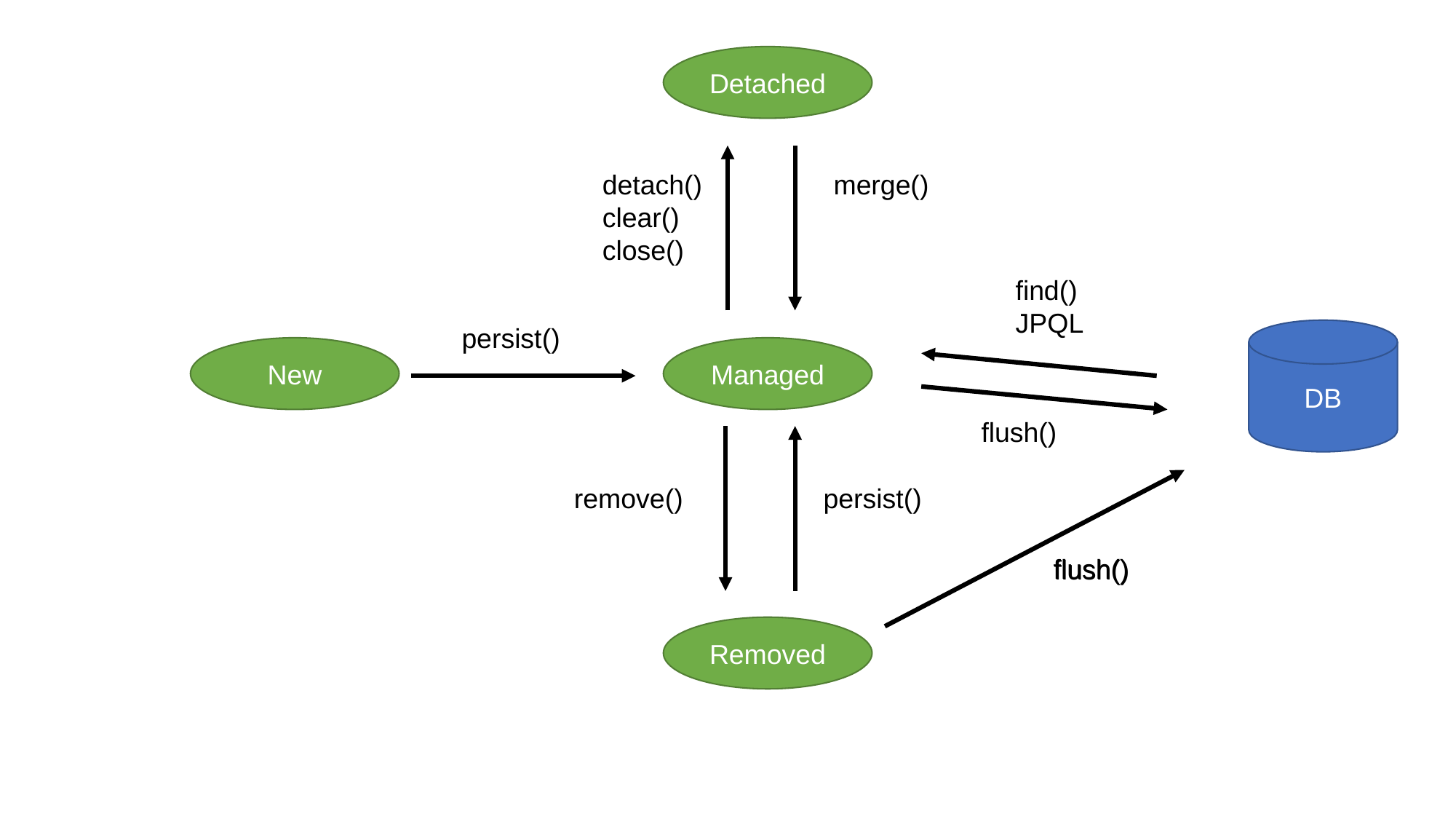

Detached
detach()
clear()
close()
merge()
find()
JPQL
persist()
DB
New
Managed
flush()
remove()
persist()
flush()
flush()
Removed